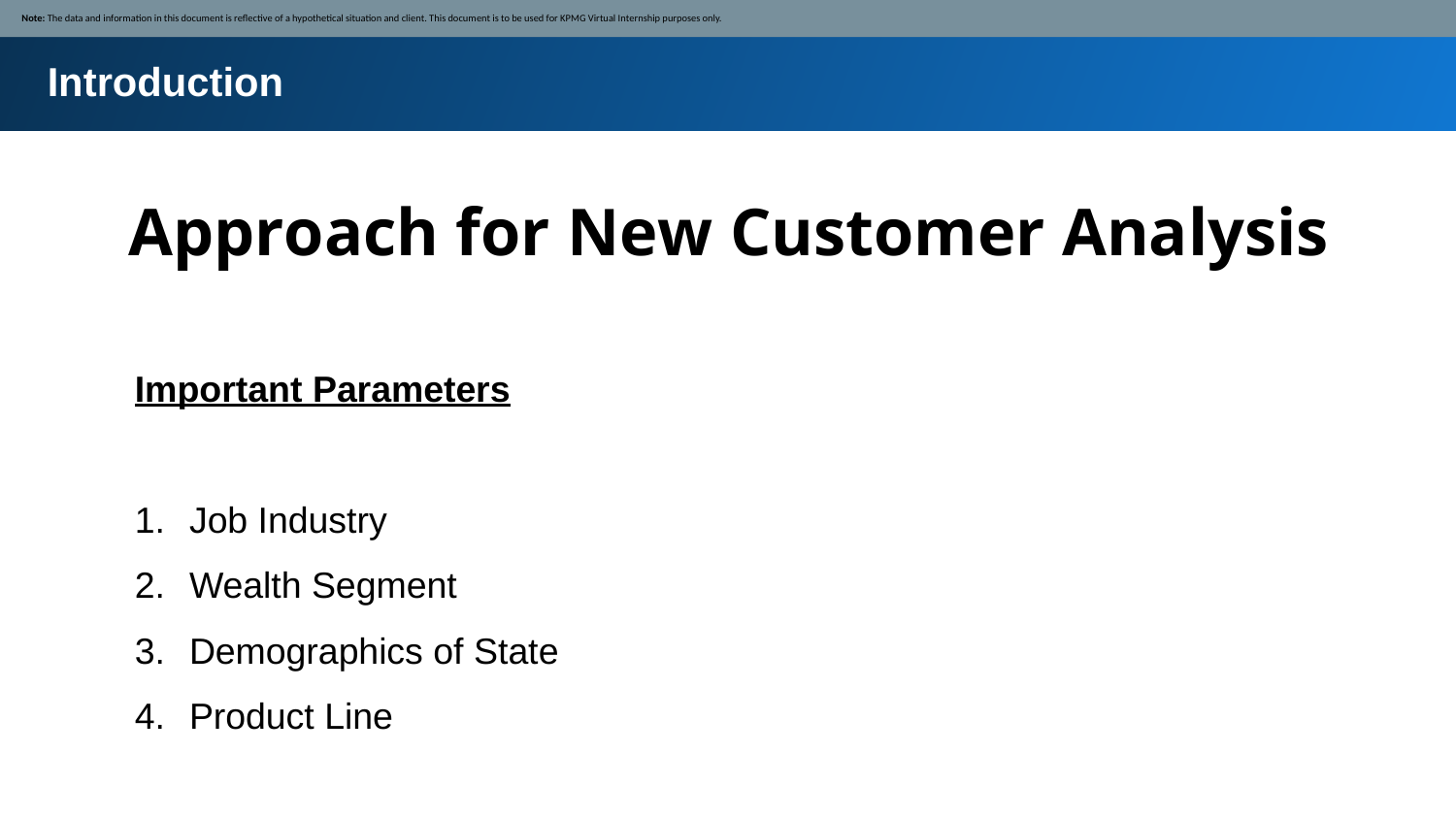

Note: The data and information in this document is reflective of a hypothetical situation and client. This document is to be used for KPMG Virtual Internship purposes only.
Introduction
Approach for New Customer Analysis
Important Parameters

Job Industry
Wealth Segment
Demographics of State
Product Line